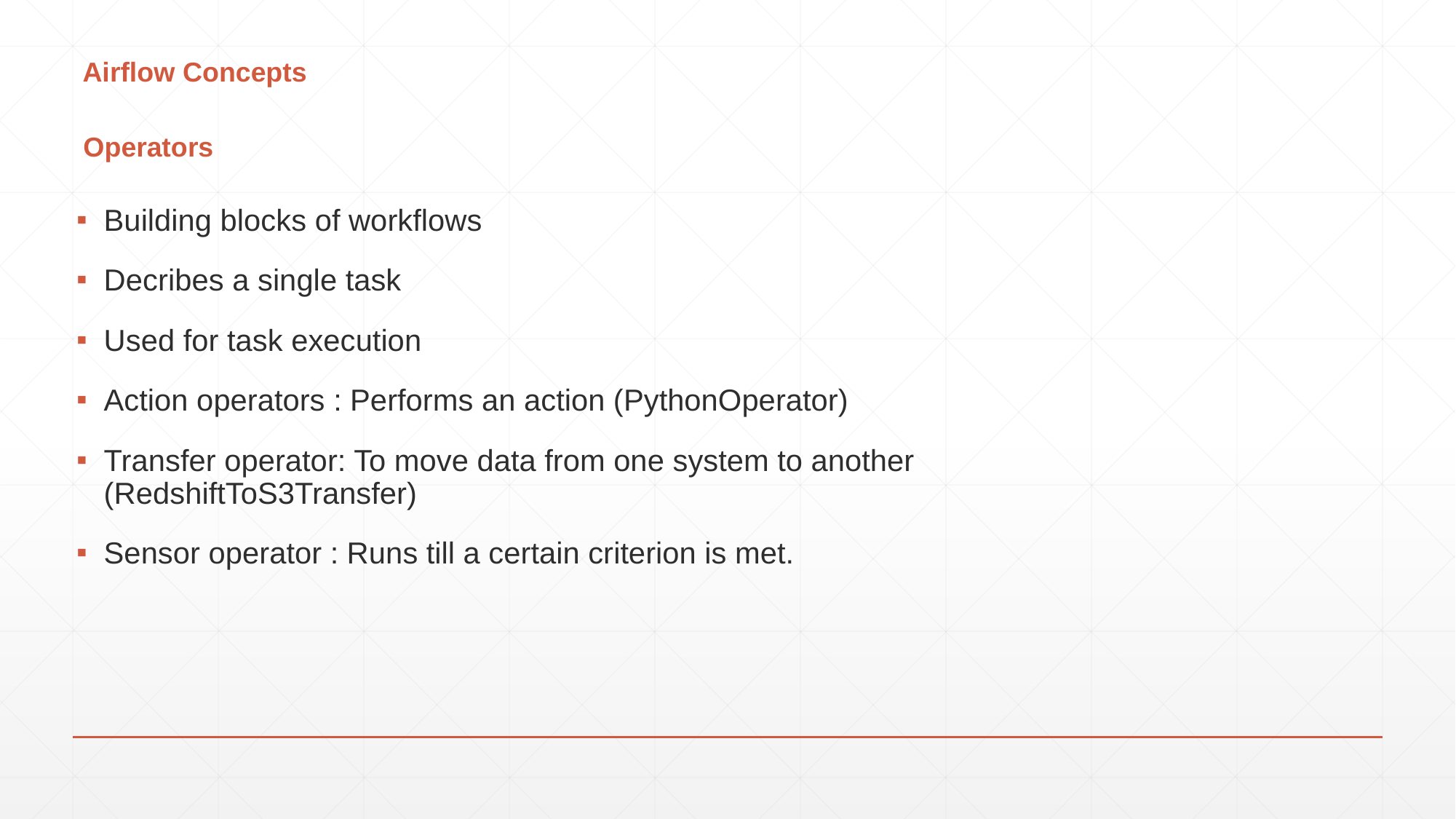

# Airflow Concepts
Operators
Building blocks of workflows
Decribes a single task
Used for task execution
Action operators : Performs an action (PythonOperator)
Transfer operator: To move data from one system to another (RedshiftToS3Transfer)
Sensor operator : Runs till a certain criterion is met.